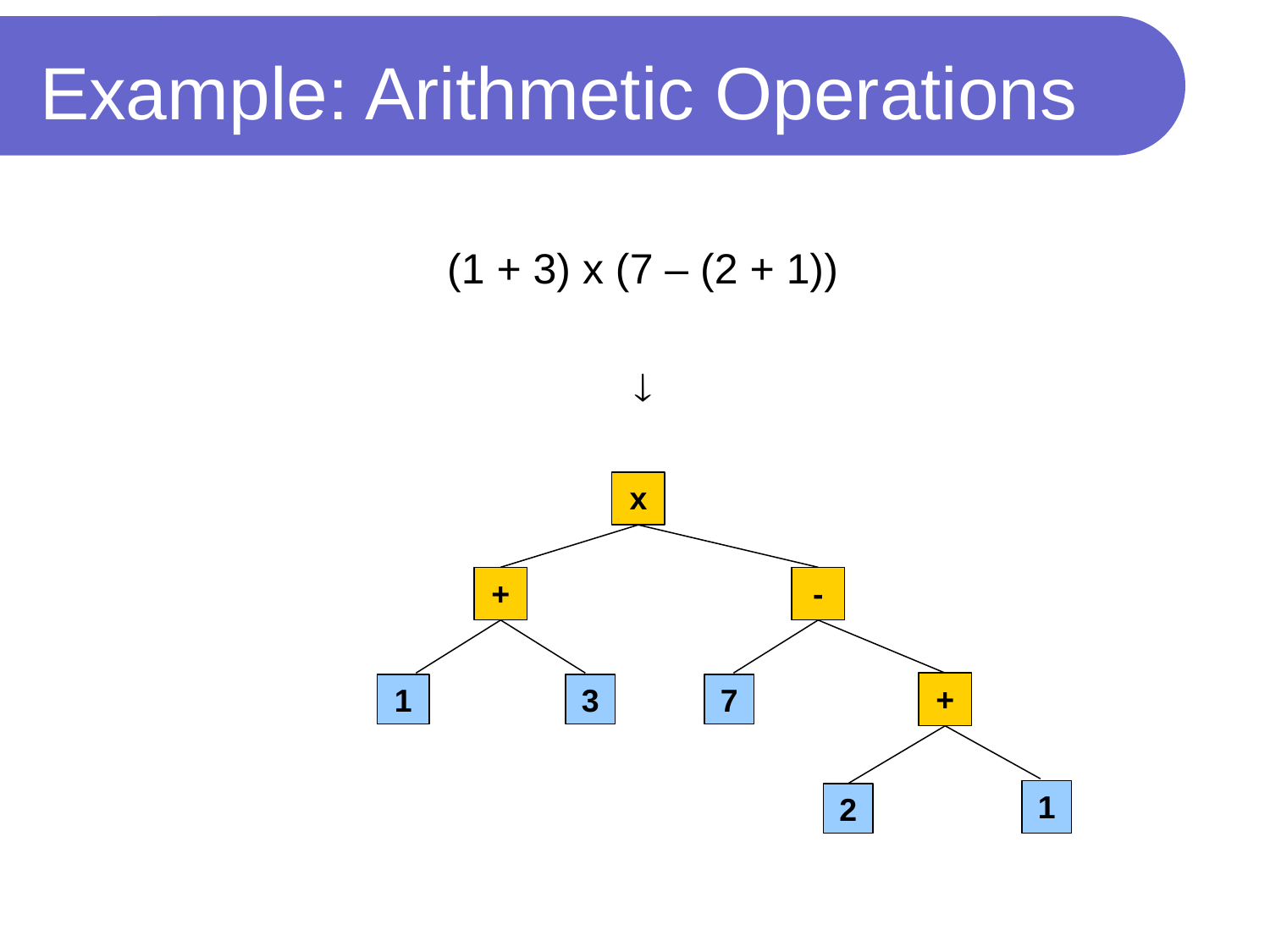

# Example: Arithmetic Operations

(1 + 3) x (7 – (2 + 1))

↓
x
+
-
+
1
3
7
1
2